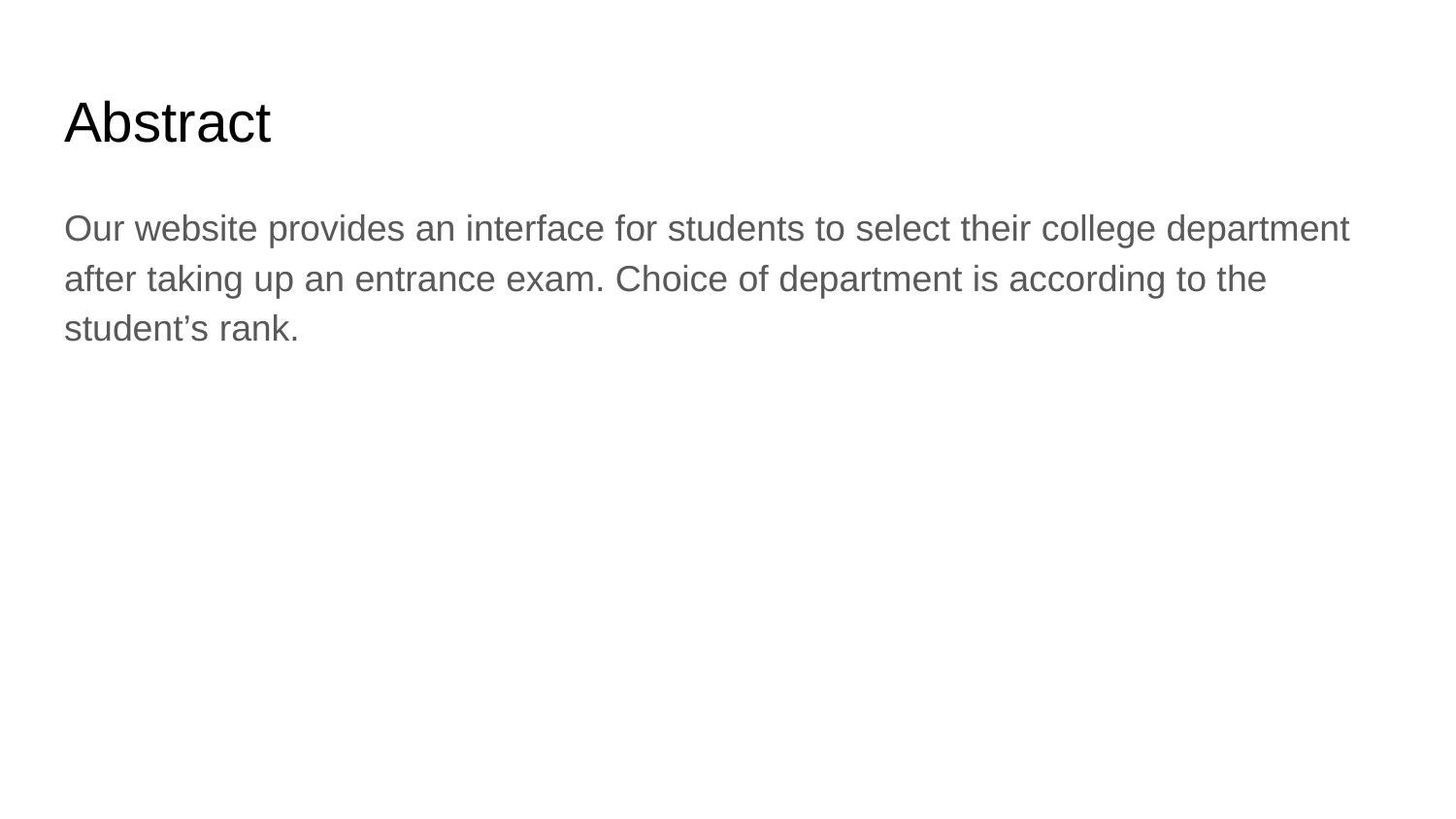

# Abstract
Our website provides an interface for students to select their college department after taking up an entrance exam. Choice of department is according to the student’s rank.